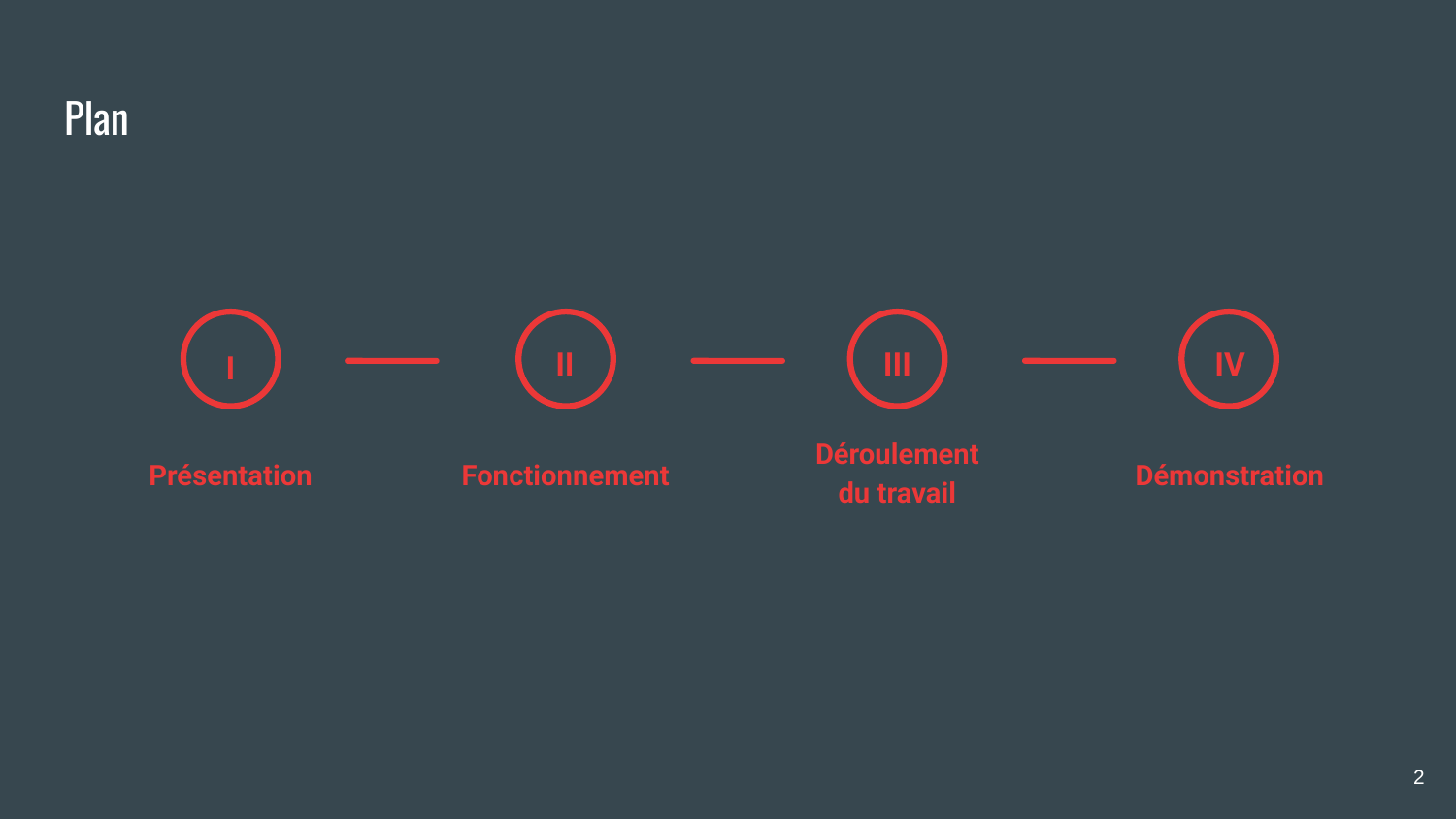

# Plan

II
III
IV
I

Présentation
Fonctionnement
Déroulement du travail
Démonstration
2